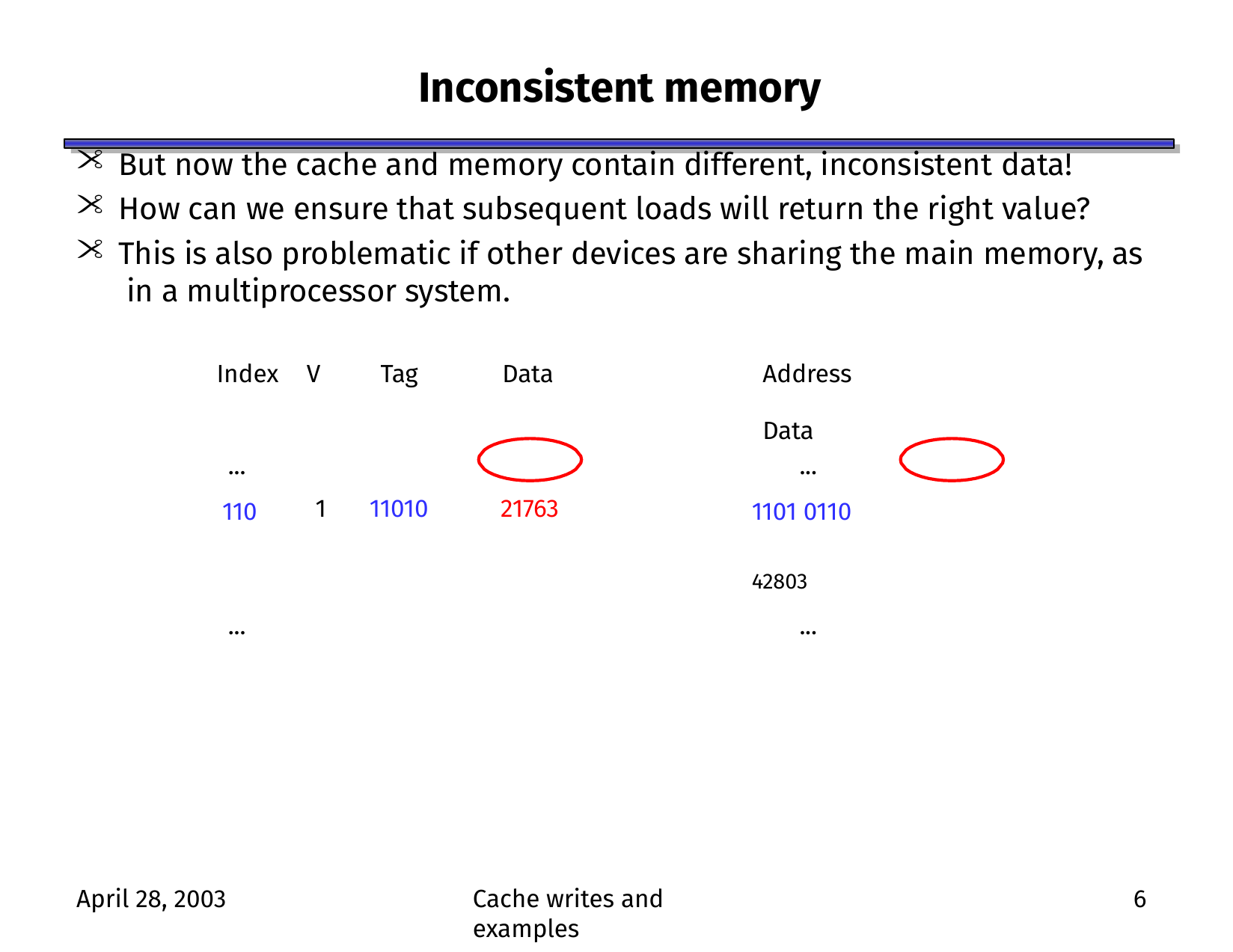

# Inconsistent memory
But now the cache and memory contain different, inconsistent data!
How can we ensure that subsequent loads will return the right value?
This is also problematic if other devices are sharing the main memory, as  in a multiprocessor system.
| Index | V | Tag | Data | Address Data |
| --- | --- | --- | --- | --- |
| ... |  |  |  | ... |
| 110 | 1 | 11010 | 21763 | 1101 0110 42803 |
| ... |  |  |  | ... |

April 28, 2003
Cache writes and examples
6